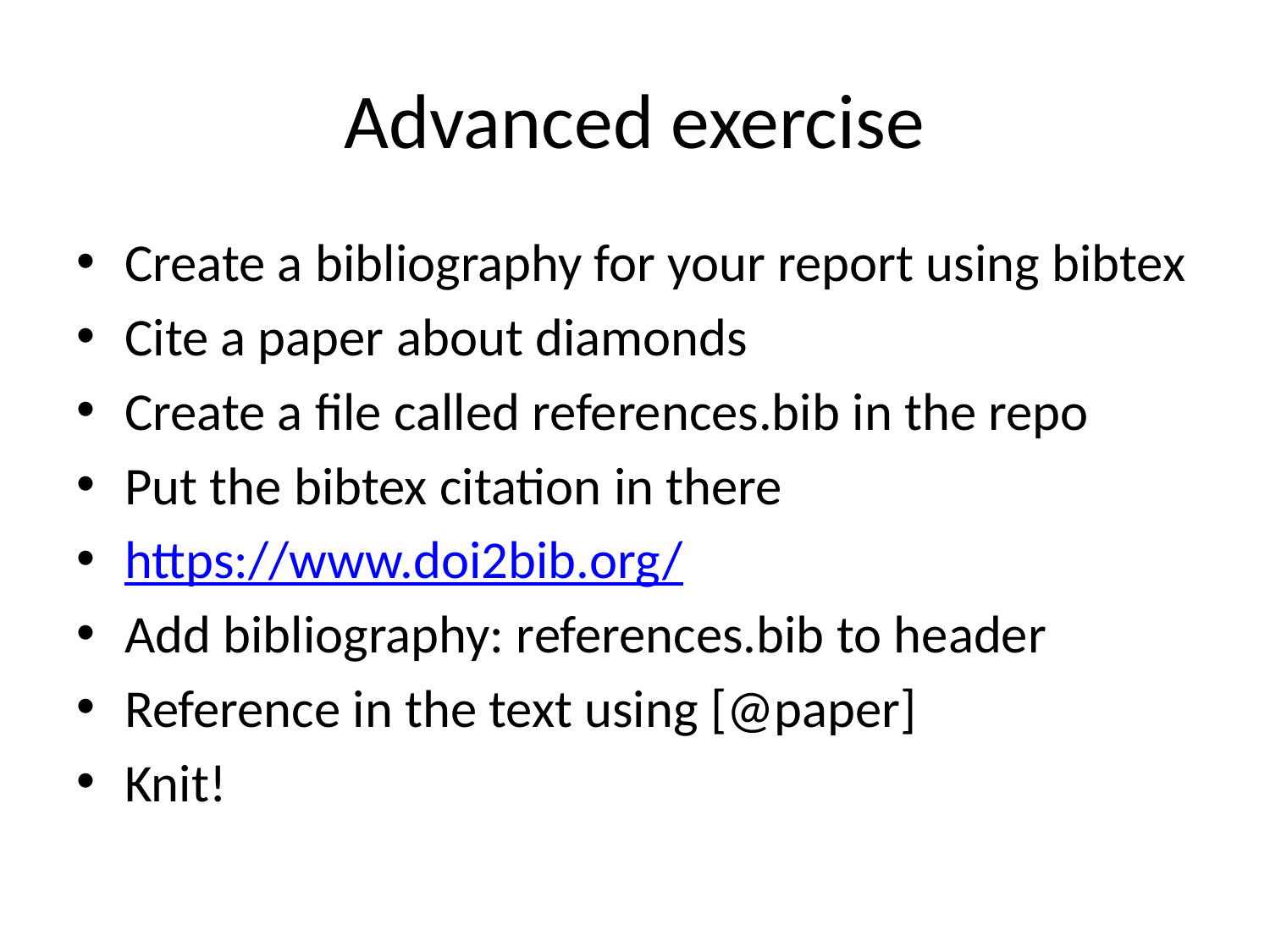

# Advanced exercise
Create a bibliography for your report using bibtex
Cite a paper about diamonds
Create a file called references.bib in the repo
Put the bibtex citation in there
https://www.doi2bib.org/
Add bibliography: references.bib to header
Reference in the text using [@paper]
Knit!